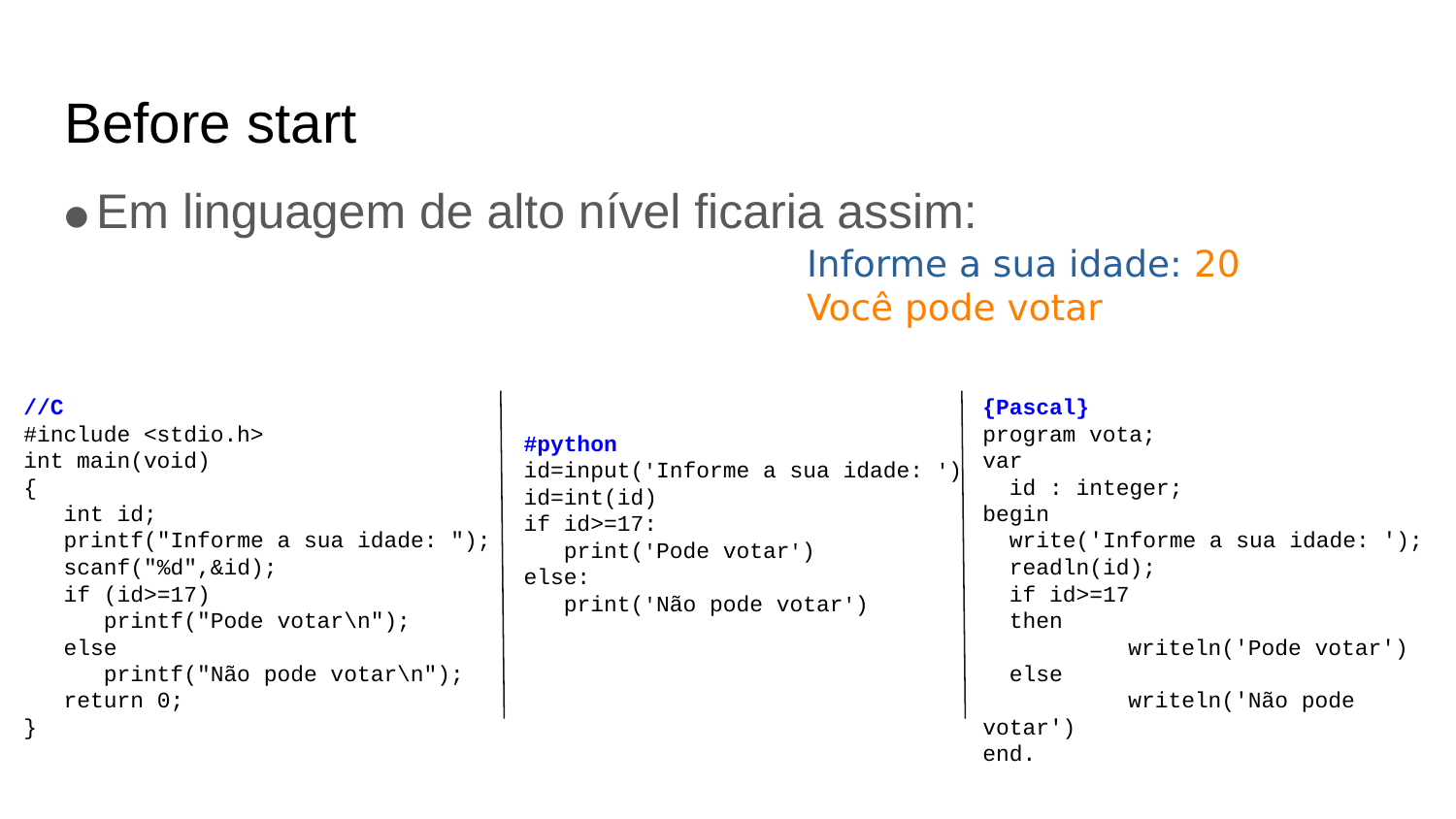

Before start
Em linguagem de alto nível ficaria assim:

Informe a sua idade: 20
Você pode votar

//C
#include <stdio.h>
int main(void)
{
   int id;
   printf("Informe a sua idade: ");
   scanf("%d",&id);
   if (id>=17)
      printf("Pode votar\n");
   else
      printf("Não pode votar\n");
   return 0;
}

{Pascal}
program vota;
var
  id : integer;
begin
  write('Informe a sua idade: ');
  readln(id);
  if id>=17
  then
 	writeln('Pode votar')
  else
 	writeln('Não pode votar')
end.

#python
id=input('Informe a sua idade: ')
id=int(id)
if id>=17:
   print('Pode votar')
else:
   print('Não pode votar')